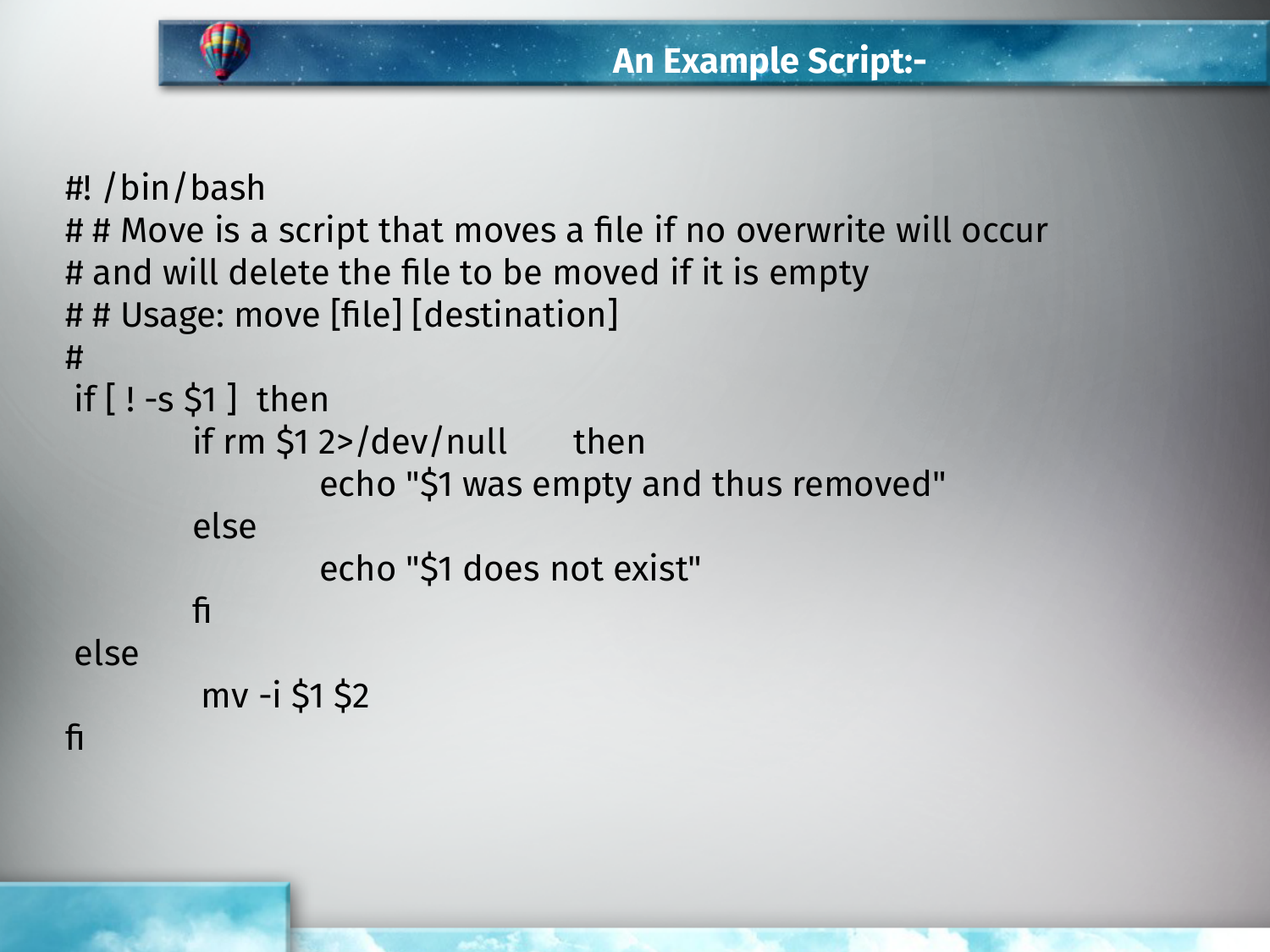

An Example Script:-
#! /bin/bash
# # Move is a script that moves a file if no overwrite will occur
# and will delete the file to be moved if it is empty
# # Usage: move [file] [destination]
#
 if [ ! -s $1 ]  then
	if rm $1 2>/dev/null 	then
		echo "$1 was empty and thus removed"
	else
		echo "$1 does not exist"
	fi
 else
	 mv -i $1 $2
fi